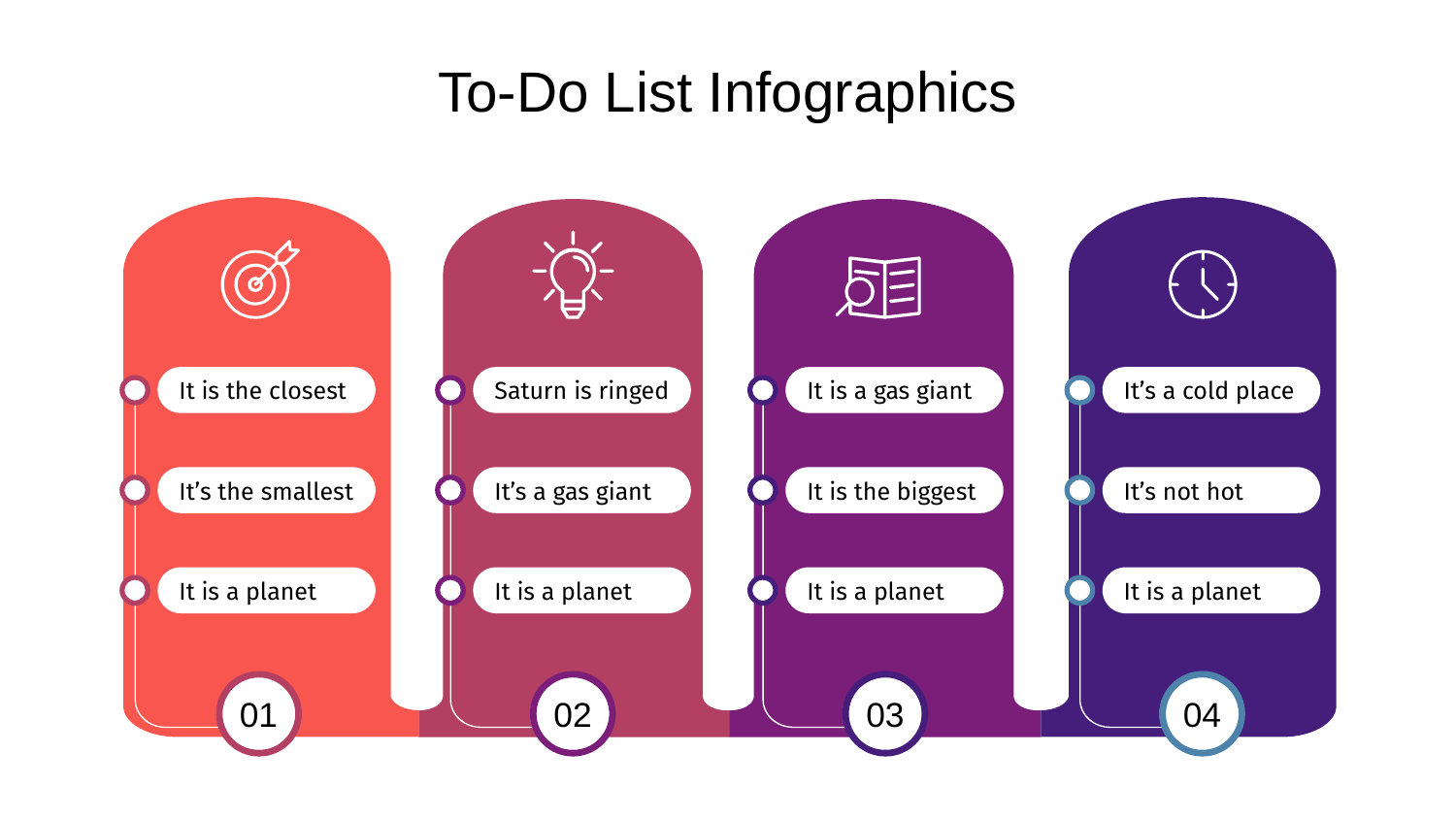

# To-Do List Infographics

It is the closest

It’s the smallest

It is a planet

01

It’s a cold place

It’s not hot

It is a planet

04

Saturn is ringed

It’s a gas giant

It is a planet

02

It is a gas giant

It is the biggest

It is a planet

03